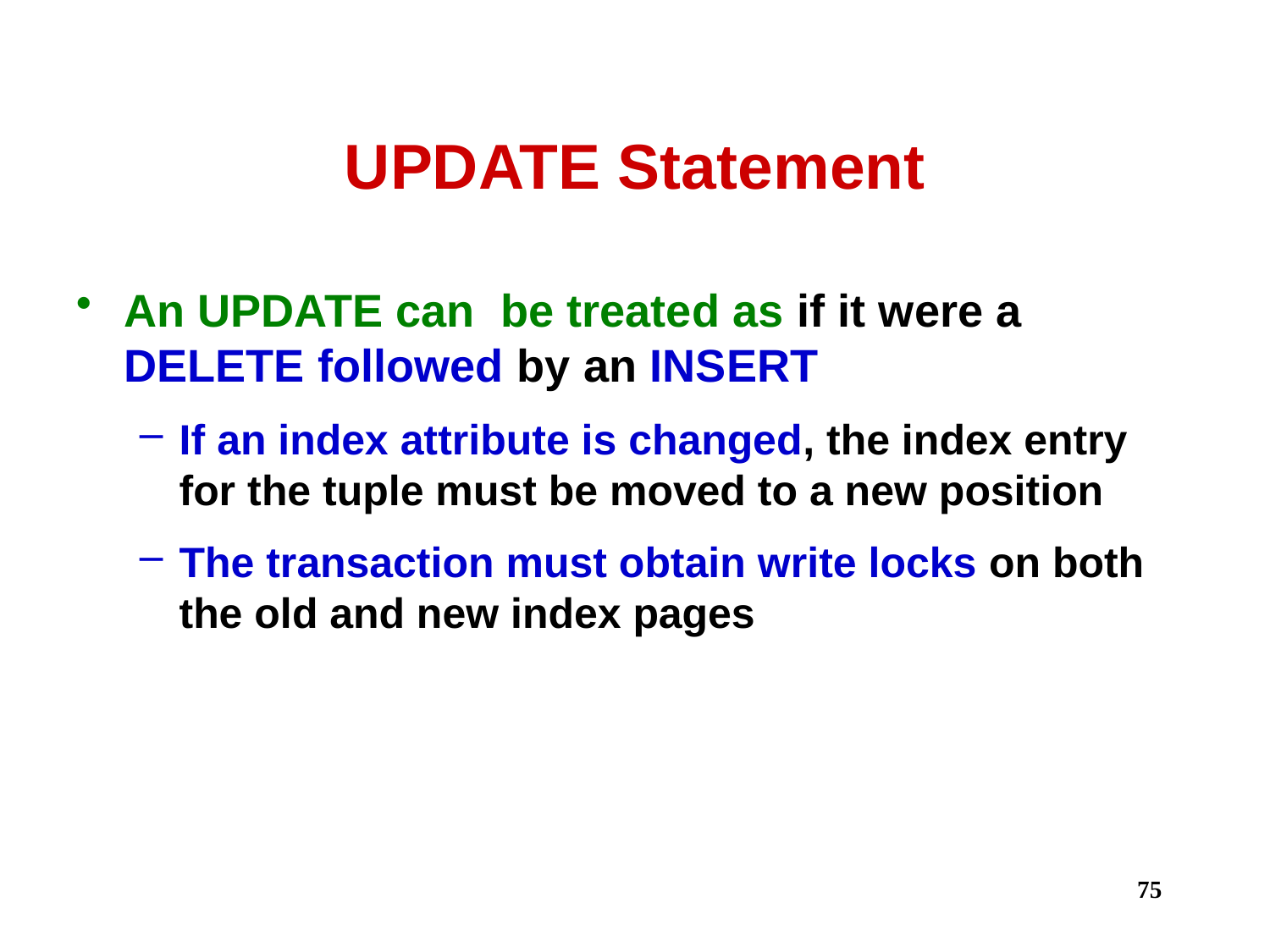

# UPDATE Statement
An UPDATE can  be treated as if it were a DELETE followed by an INSERT
If an index attribute is changed, the index entry for the tuple must be moved to a new position
The transaction must obtain write locks on both the old and new index pages
75